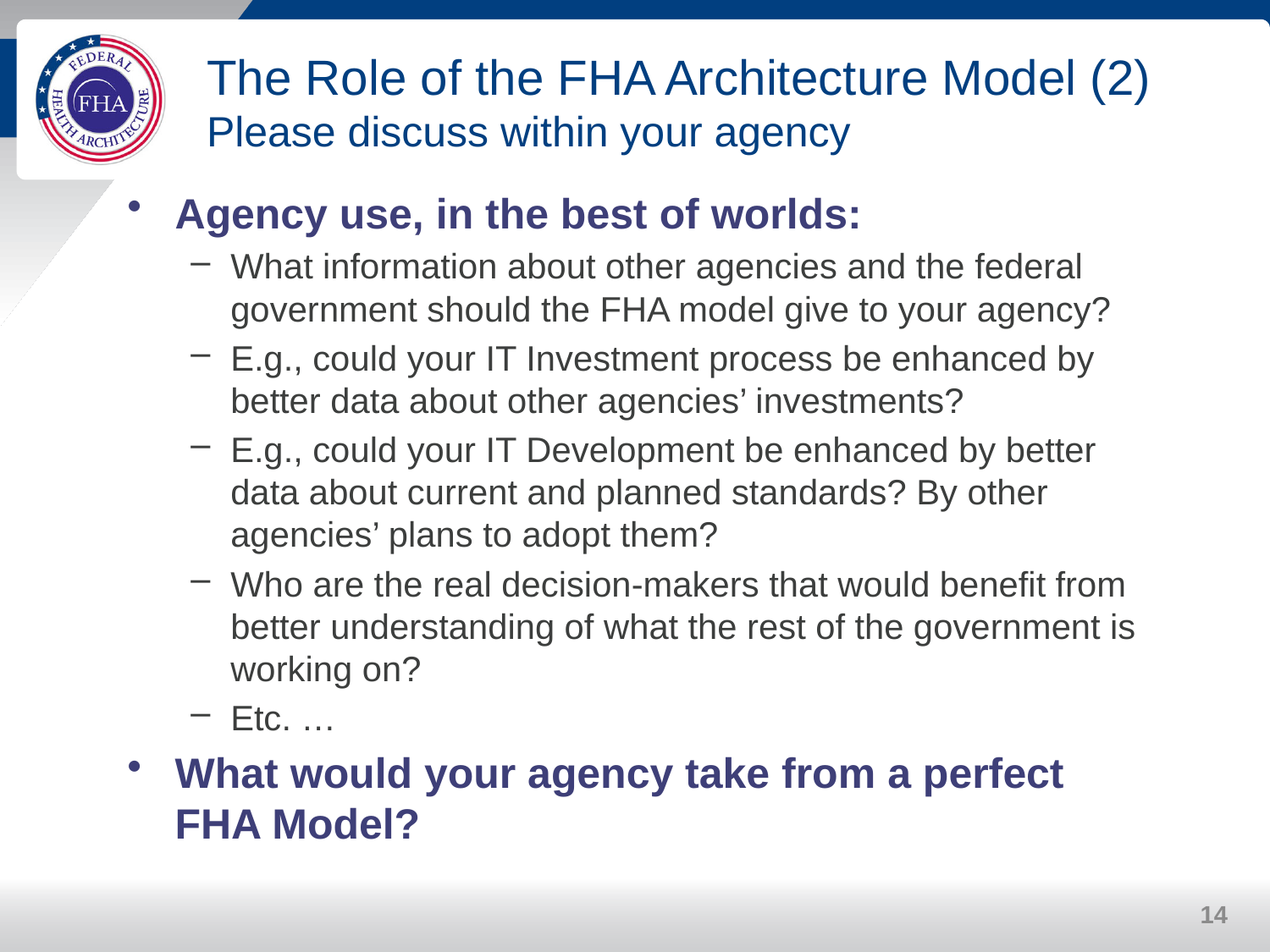

# The Role of the FHA Architecture Model (2) Please discuss within your agency
Agency use, in the best of worlds:
What information about other agencies and the federal government should the FHA model give to your agency?
E.g., could your IT Investment process be enhanced by better data about other agencies’ investments?
E.g., could your IT Development be enhanced by better data about current and planned standards? By other agencies’ plans to adopt them?
Who are the real decision-makers that would benefit from better understanding of what the rest of the government is working on?
Etc. …
What would your agency take from a perfect FHA Model?
14